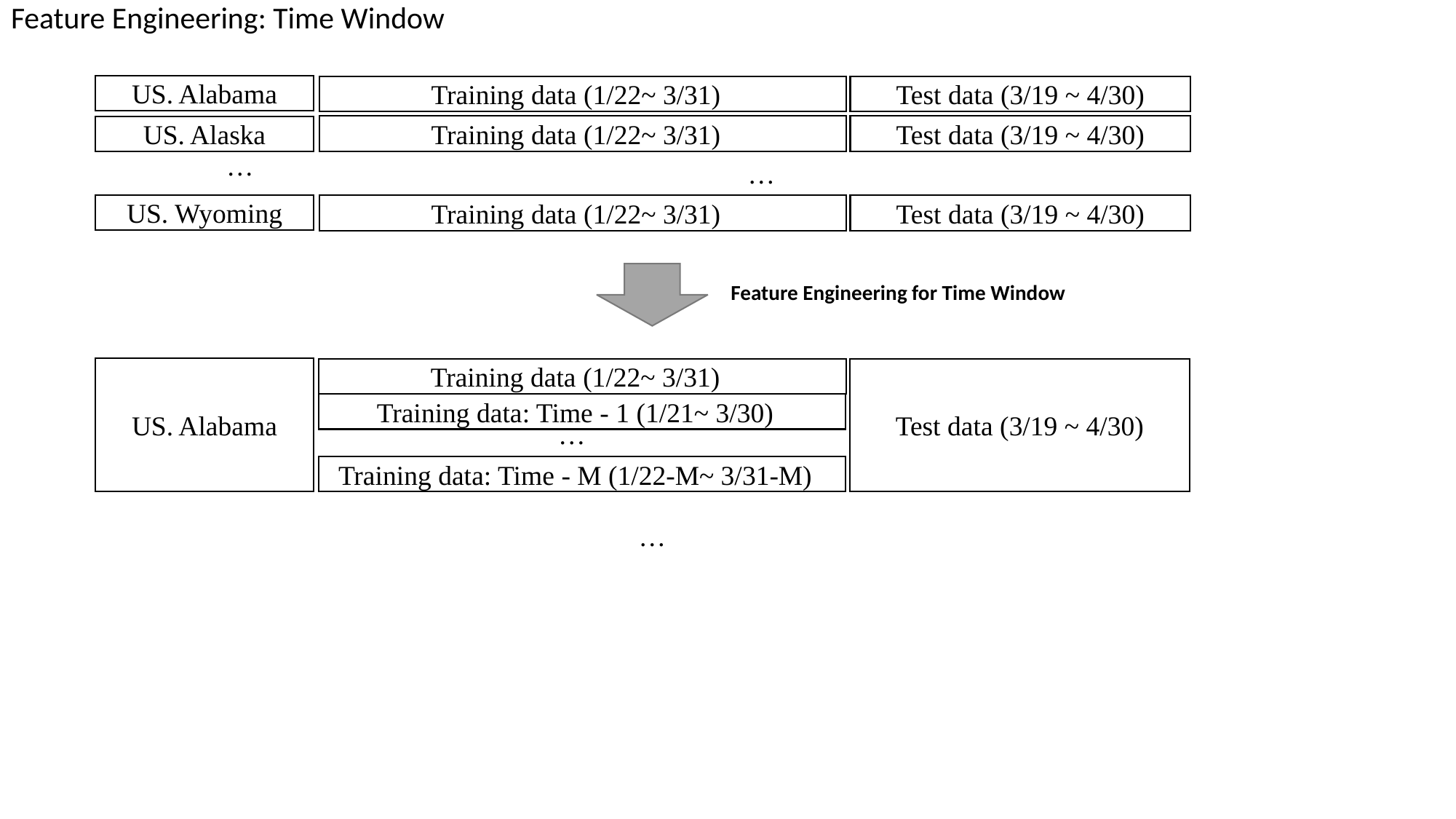

# Feature Engineering: Time Window
US. Alabama
Training data (1/22~ 3/31)
Test data (3/19 ~ 4/30)
Training data (1/22~ 3/31)
Test data (3/19 ~ 4/30)
US. Alaska
…
…
US. Wyoming
Training data (1/22~ 3/31)
Test data (3/19 ~ 4/30)

Feature Engineering for Time Window
US. Alabama
Test data (3/19 ~ 4/30)
Training data (1/22~ 3/31)
Training data: Time - 1 (1/21~ 3/30)
…
Training data: Time - M (1/22-M~ 3/31-M)
…